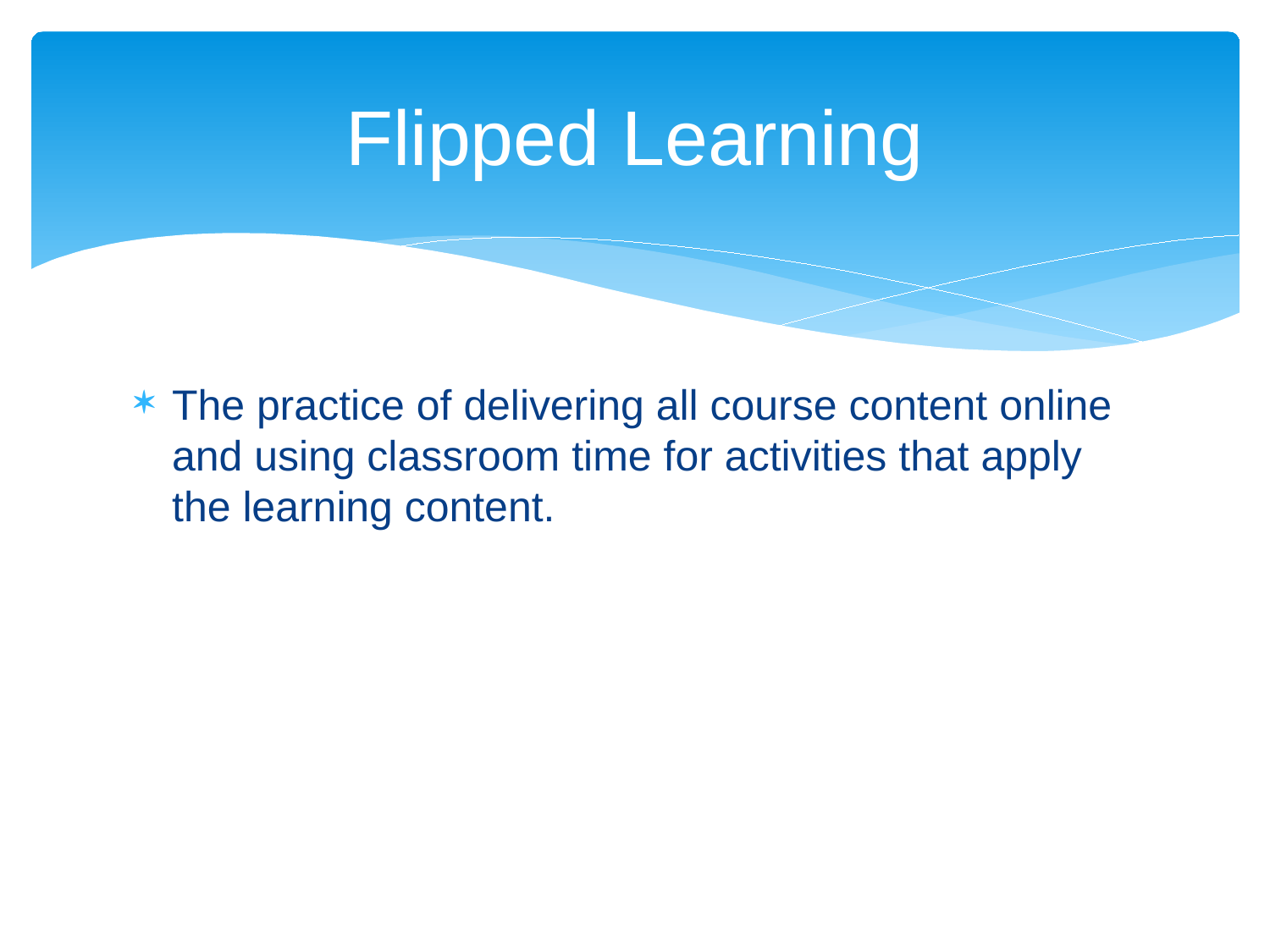

# Flipped Learning
The practice of delivering all course content online and using classroom time for activities that apply the learning content.